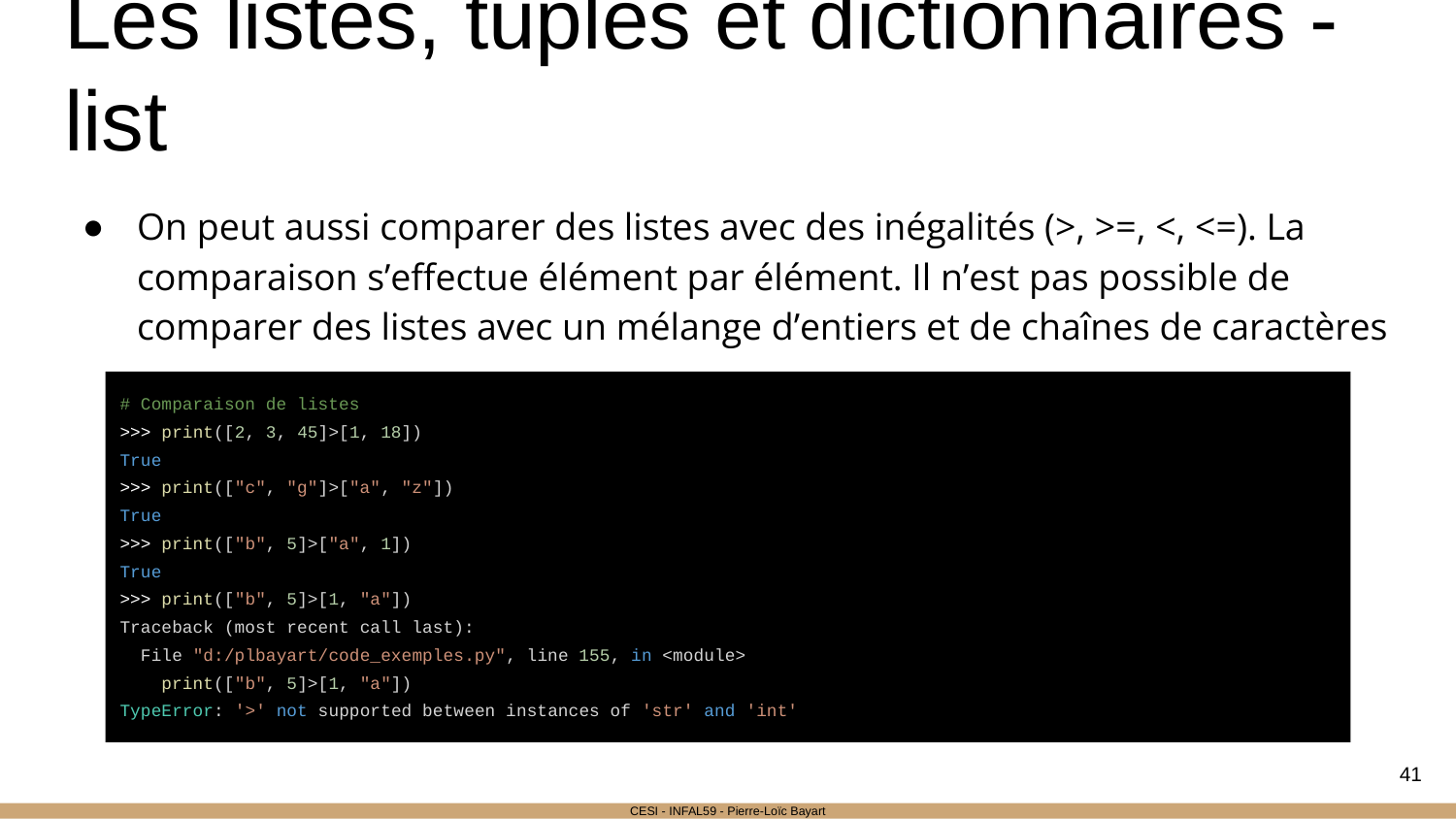

# Les listes, tuples et dictionnaires - list
On peut aussi comparer des listes avec des inégalités (>, >=, <, <=). La comparaison s’effectue élément par élément. Il n’est pas possible de comparer des listes avec un mélange d’entiers et de chaînes de caractères

# Comparaison de listes
>>> print([2, 3, 45]>[1, 18])
True
>>> print(["c", "g"]>["a", "z"])
True
>>> print(["b", 5]>["a", 1])
True
>>> print(["b", 5]>[1, "a"])
Traceback (most recent call last):
  File "d:/plbayart/code_exemples.py", line 155, in <module>
    print(["b", 5]>[1, "a"])
TypeError: '>' not supported between instances of 'str' and 'int'
41